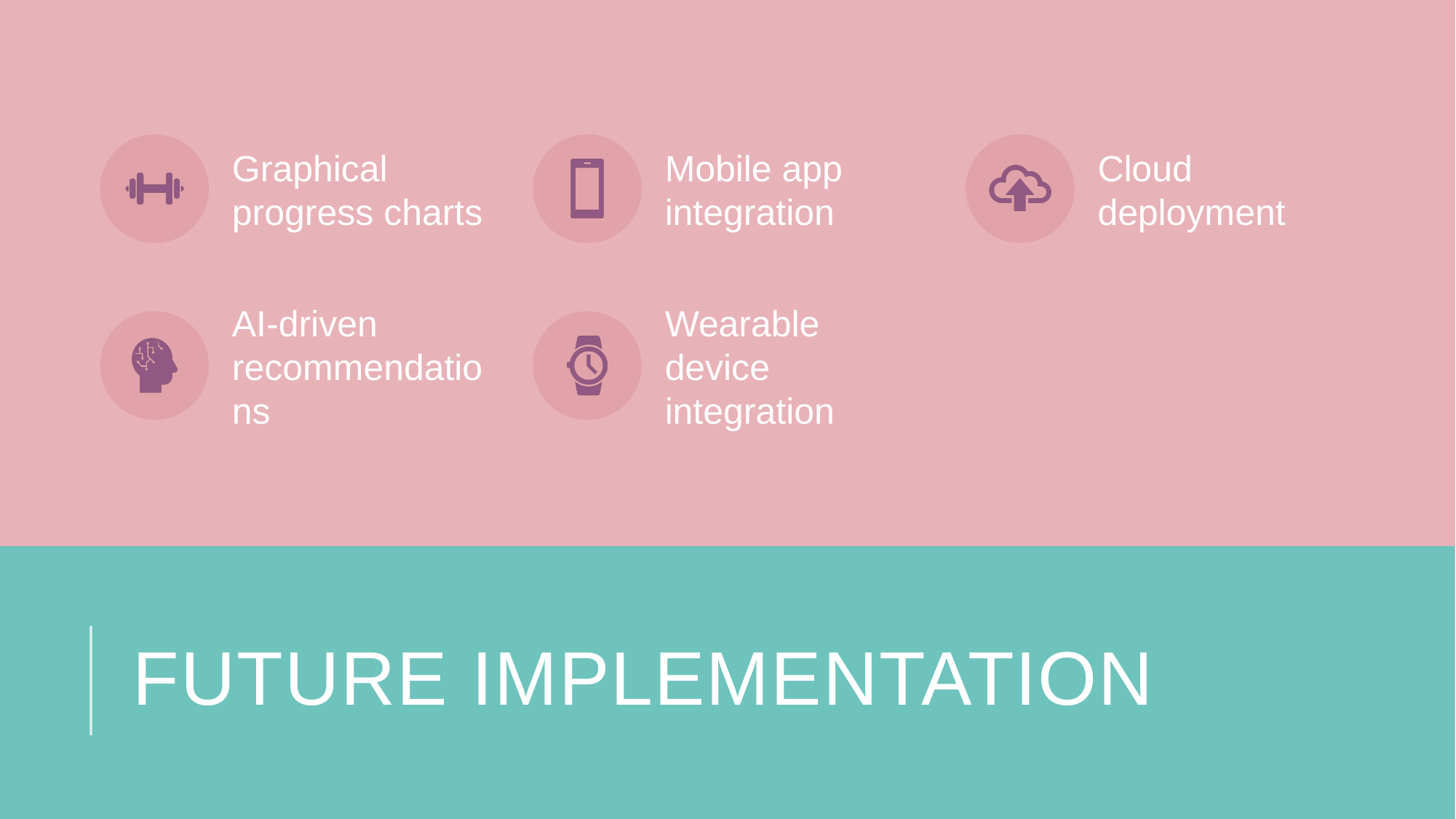

Graphical progress charts
Mobile app integration
Cloud deployment
AI-driven recommendations
Wearable device integration

# Future Implementation